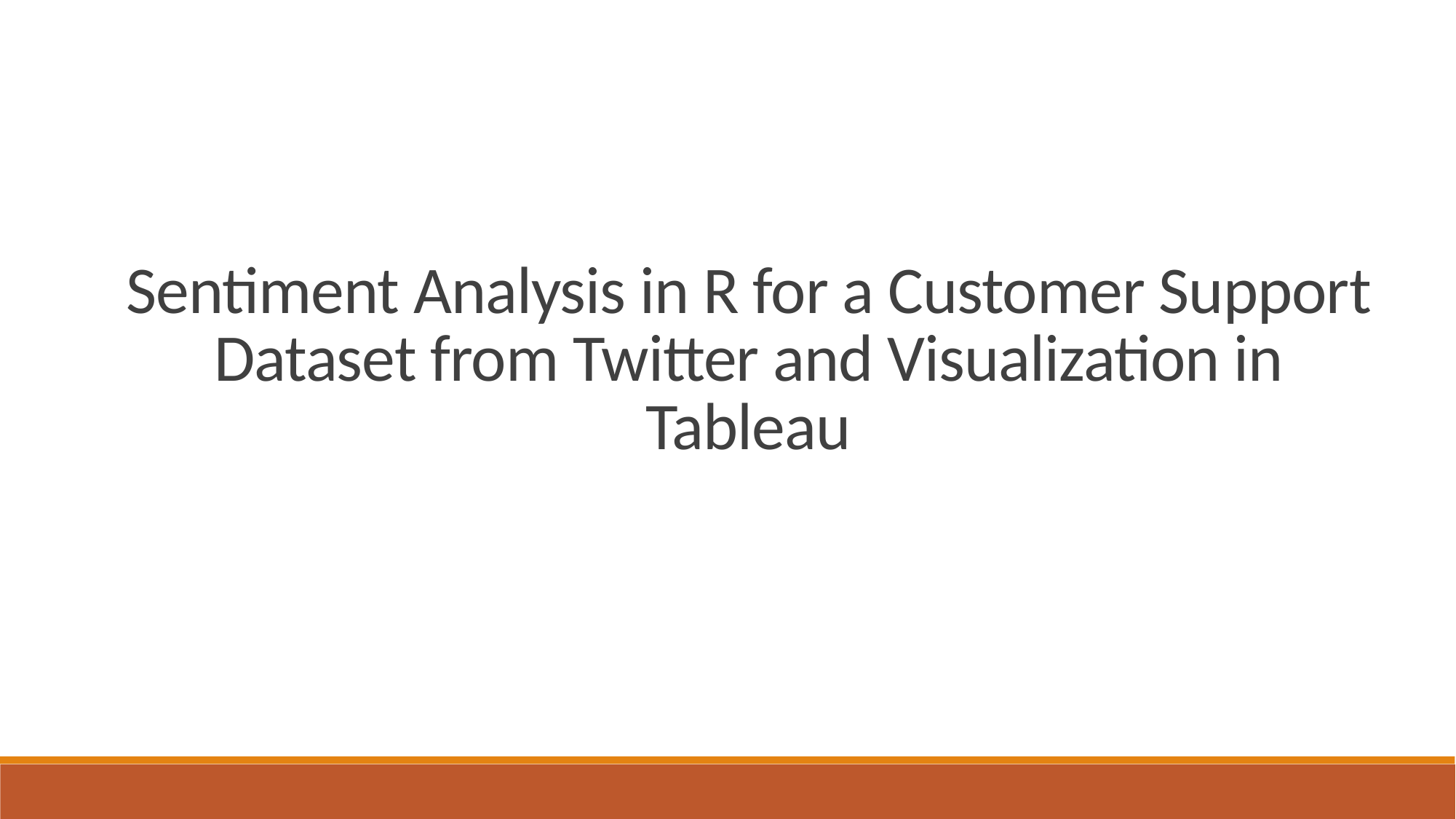

Sentiment Analysis in R for a Customer Support Dataset from Twitter and Visualization in Tableau